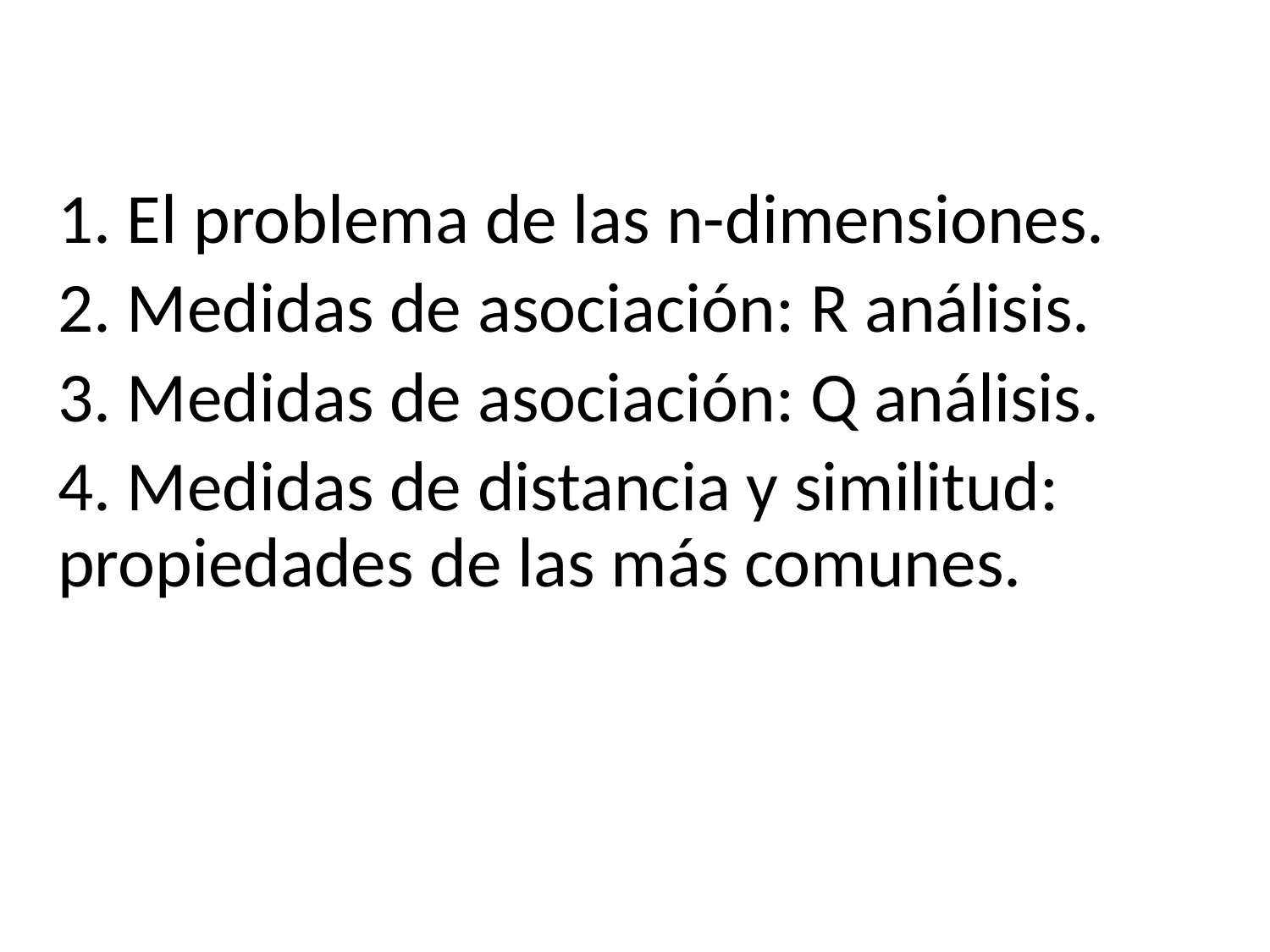

1. El problema de las n-dimensiones.
2. Medidas de asociación: R análisis.
3. Medidas de asociación: Q análisis.
4. Medidas de distancia y similitud: propiedades de las más comunes.